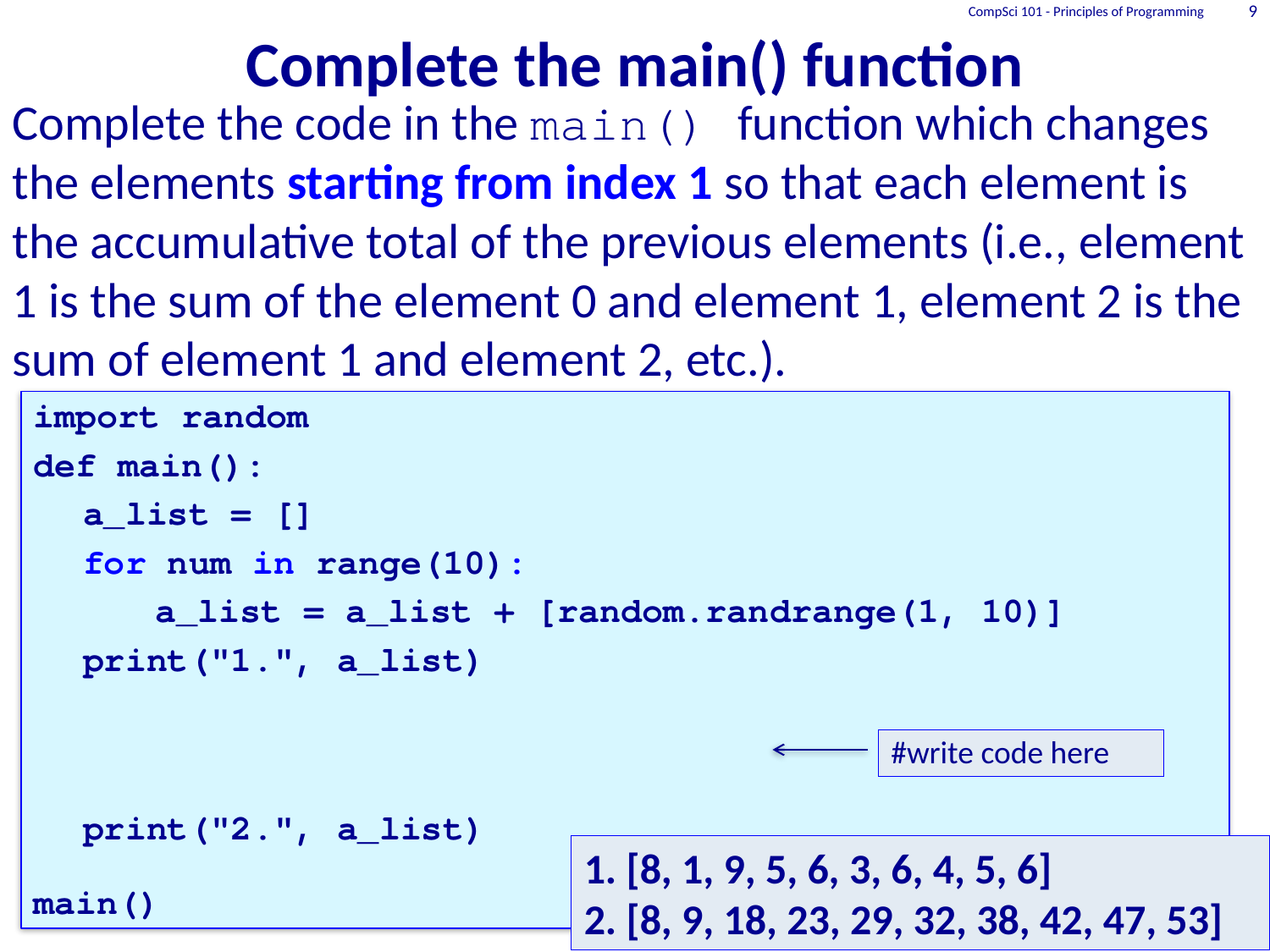

# Complete the main() function
CompSci 101 - Principles of Programming
9
Complete the code in the main() function which changes the elements starting from index 1 so that each element is the accumulative total of the previous elements (i.e., element 1 is the sum of the element 0 and element 1, element 2 is the sum of element 1 and element 2, etc.).

import random
def main():
	a_list = []
	for num in range(10):
		 a_list = a_list + [random.randrange(1, 10)]
	print("1.", a_list)

	print("2.", a_list)

main()
#write code here
1. [8, 1, 9, 5, 6, 3, 6, 4, 5, 6]
2. [8, 9, 18, 23, 29, 32, 38, 42, 47, 53]